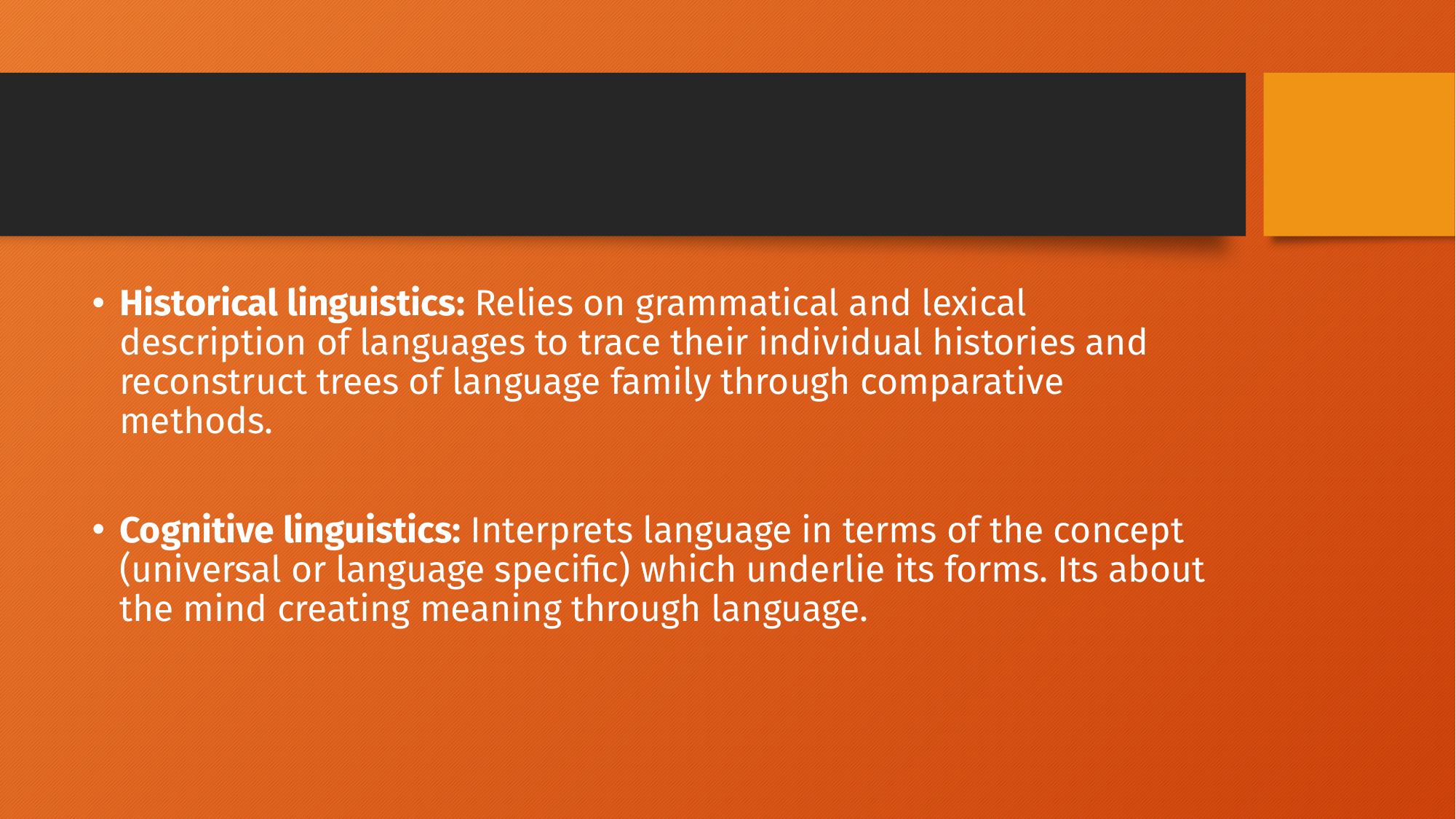

#
Historical linguistics: Relies on grammatical and lexical description of languages to trace their individual histories and reconstruct trees of language family through comparative methods.

Cognitive linguistics: Interprets language in terms of the concept (universal or language specific) which underlie its forms. Its about the mind creating meaning through language.